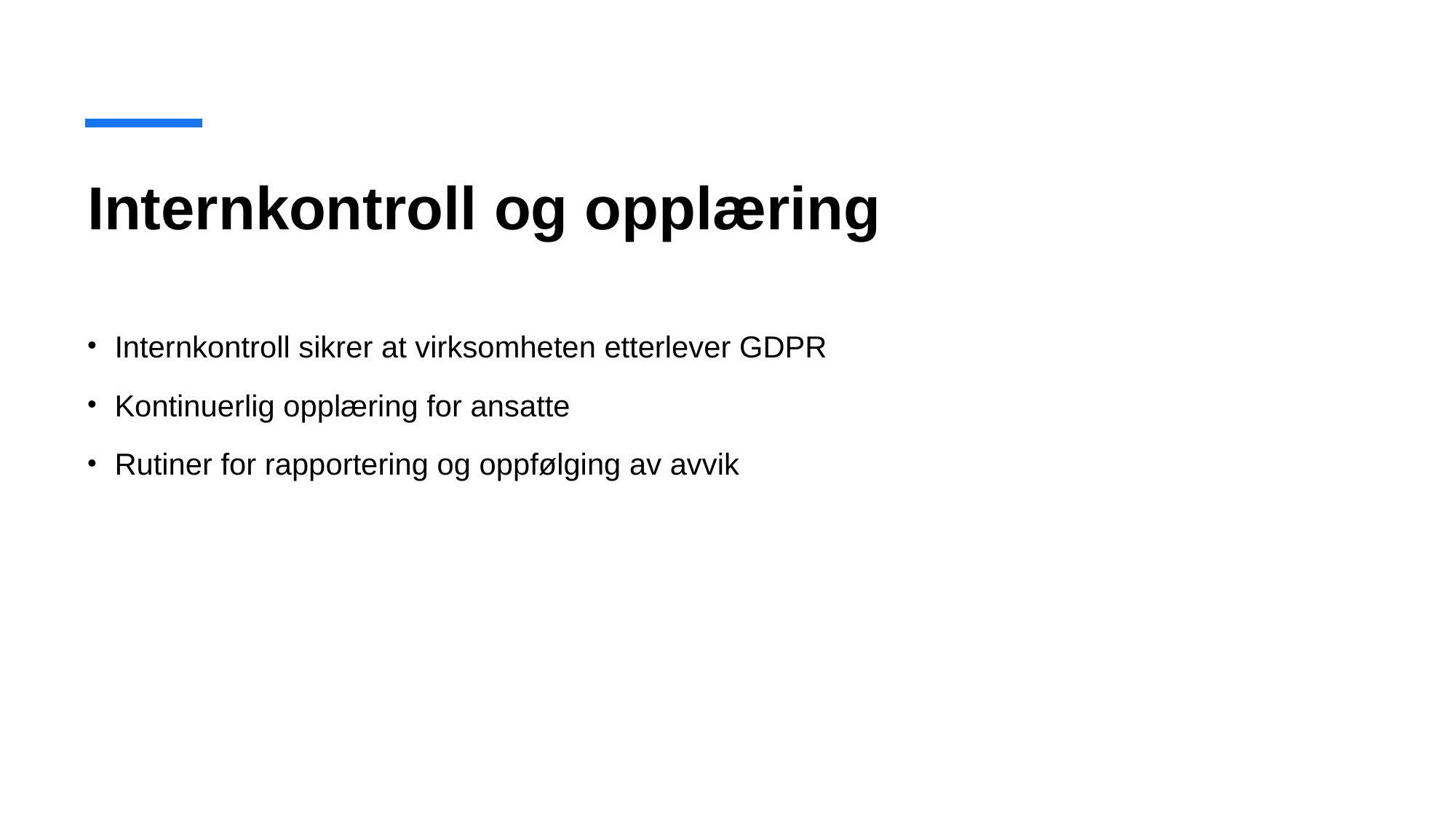

# Internkontroll og opplæring
Internkontroll sikrer at virksomheten etterlever GDPR
Kontinuerlig opplæring for ansatte
Rutiner for rapportering og oppfølging av avvik